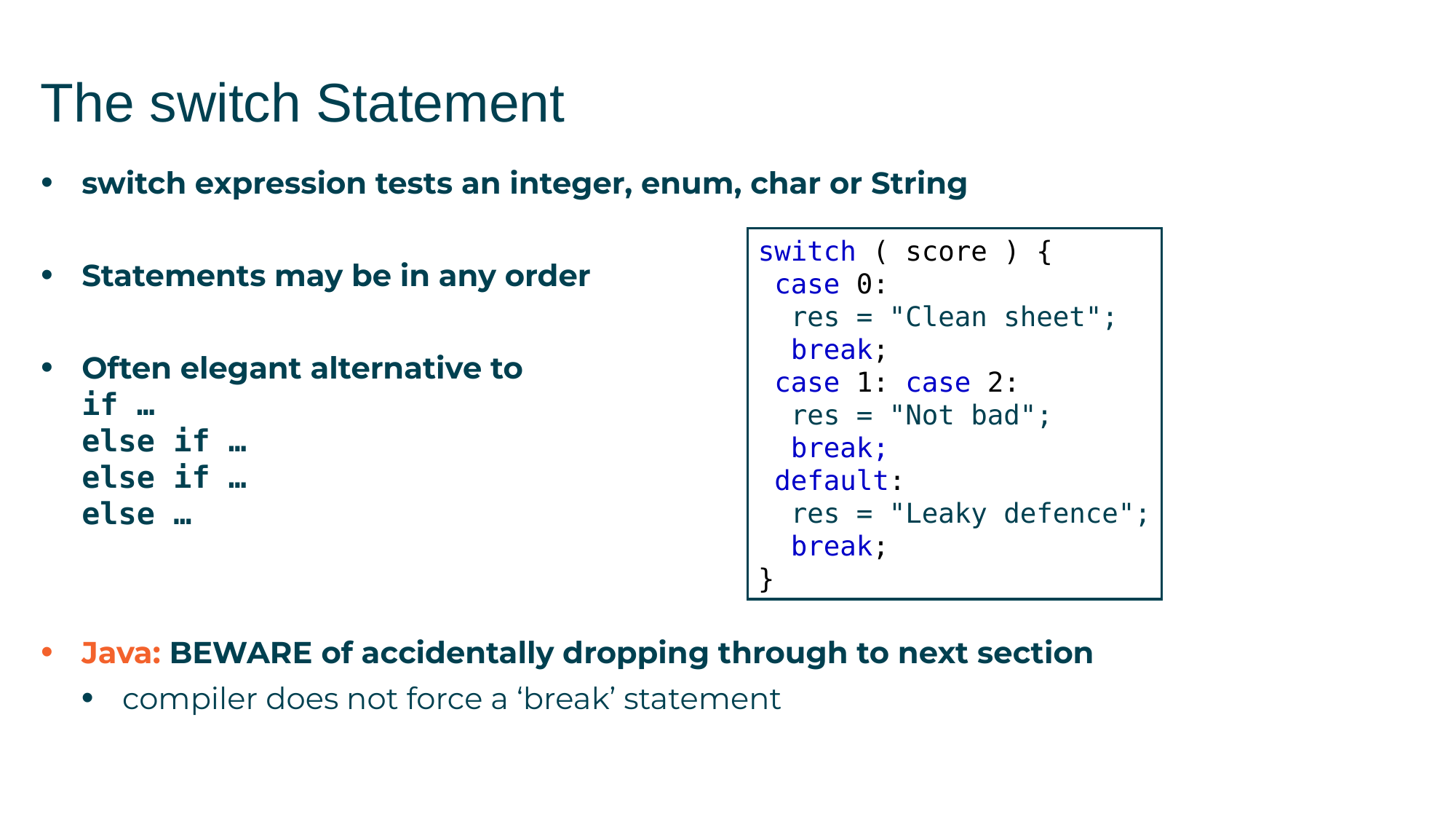

# The switch Statement
switch expression tests an integer, enum, char or String

Statements may be in any order

Often elegant alternative to
if …
else if …
else if …
else …

Java: BEWARE of accidentally dropping through to next section
compiler does not force a ‘break’ statement
switch ( score ) {
 case 0:
  res = "Clean sheet";
  break;
 case 1: case 2:
  res = "Not bad";
  break;
 default:
  res = "Leaky defence";
  break;
}